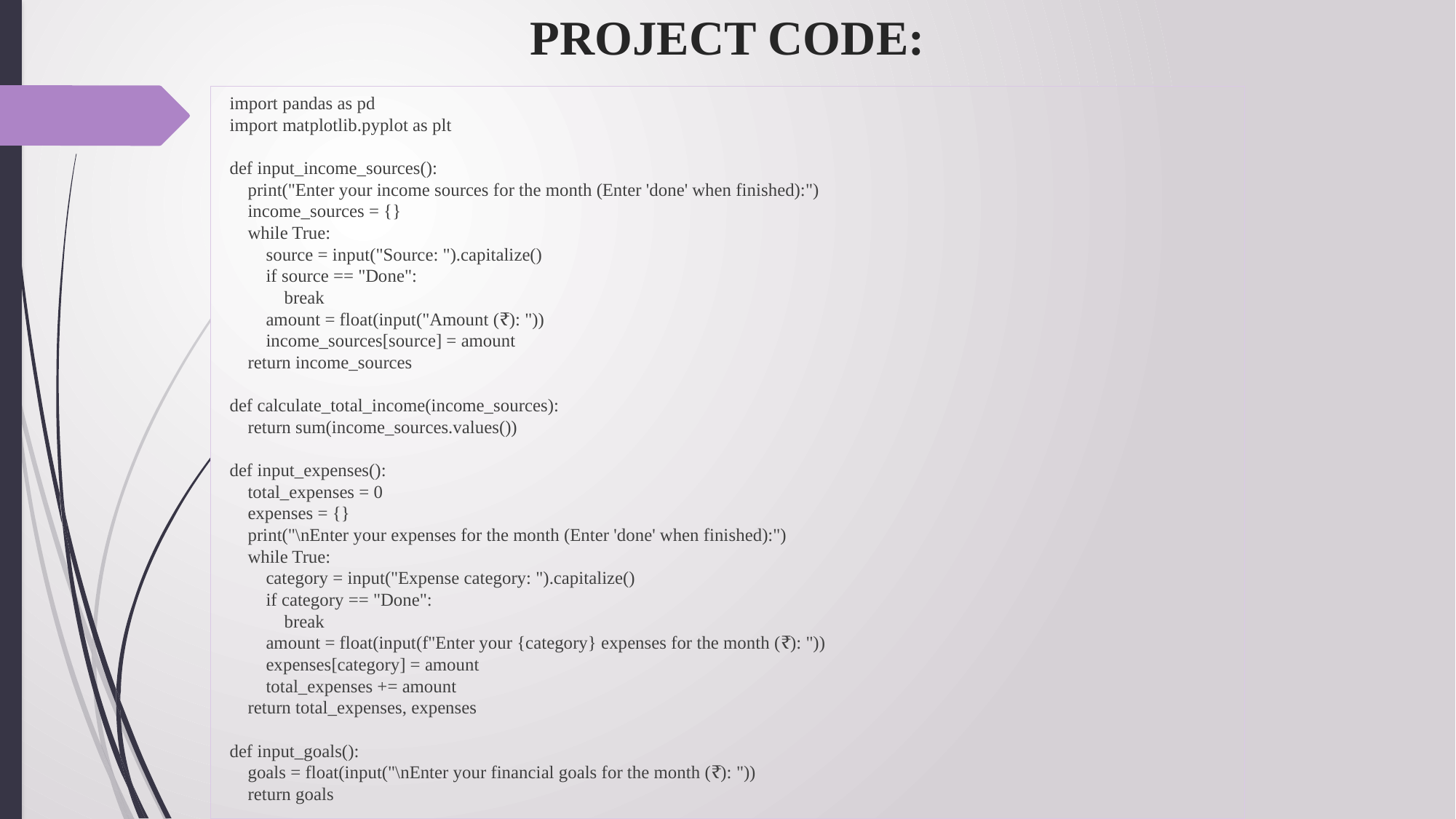

# PROJECT CODE:
import pandas as pd
import matplotlib.pyplot as plt

def input_income_sources():
    print("Enter your income sources for the month (Enter 'done' when finished):")
    income_sources = {}
    while True:
        source = input("Source: ").capitalize()
        if source == "Done":
            break
        amount = float(input("Amount (₹): "))
        income_sources[source] = amount
    return income_sources

def calculate_total_income(income_sources):
    return sum(income_sources.values())

def input_expenses():
    total_expenses = 0
    expenses = {}
    print("\nEnter your expenses for the month (Enter 'done' when finished):")
    while True:
        category = input("Expense category: ").capitalize()
        if category == "Done":
            break
        amount = float(input(f"Enter your {category} expenses for the month (₹): "))
        expenses[category] = amount
        total_expenses += amount
    return total_expenses, expenses

def input_goals():
    goals = float(input("\nEnter your financial goals for the month (₹): "))
    return goals